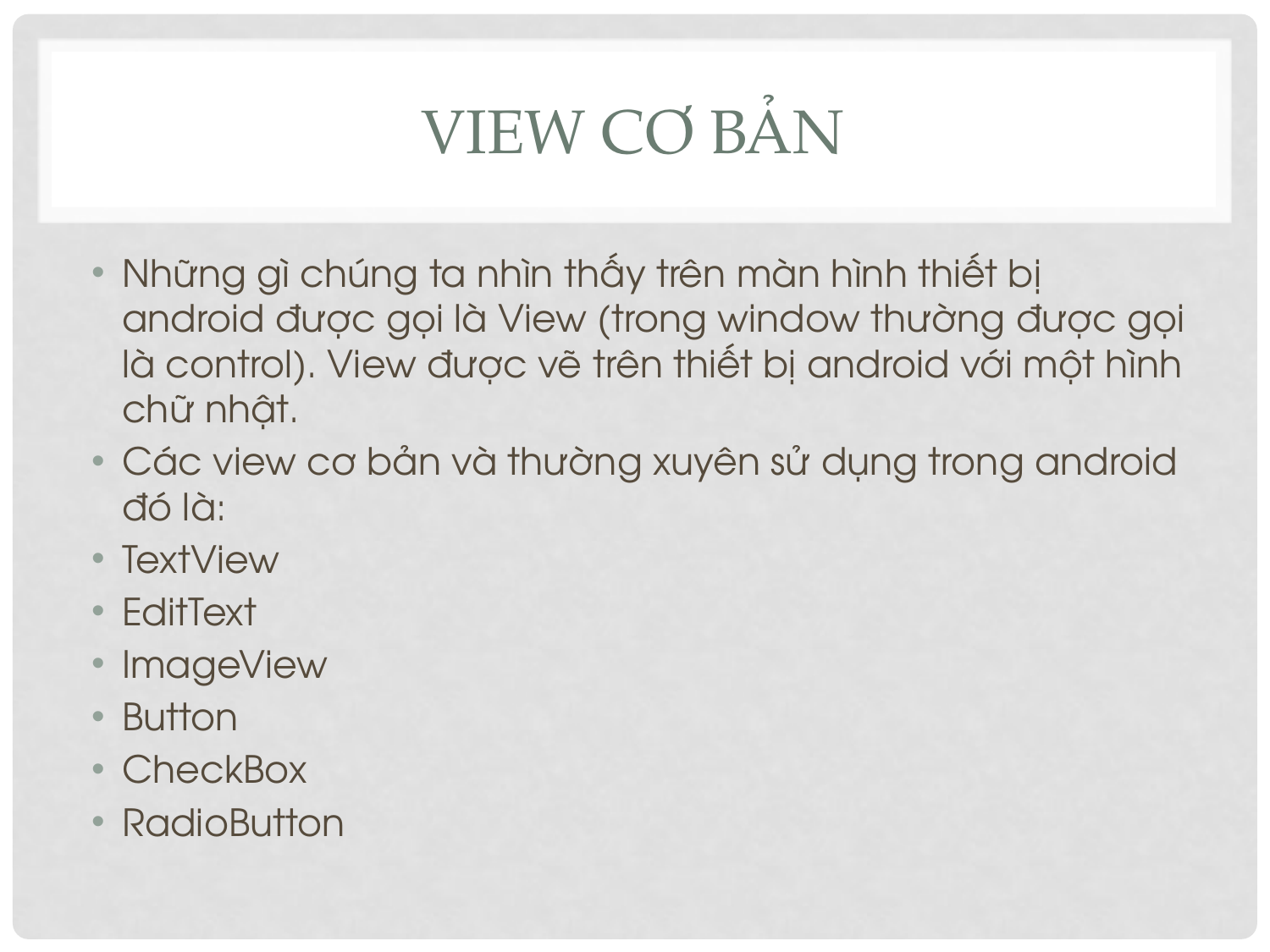

# View cơ bản
Những gì chúng ta nhìn thấy trên màn hình thiết bị android được gọi là View (trong window thường được gọi là control). View được vẽ trên thiết bị android với một hình chữ nhật.
Các view cơ bản và thường xuyên sử dụng trong android đó là:
TextView
EditText
ImageView
Button
CheckBox
RadioButton